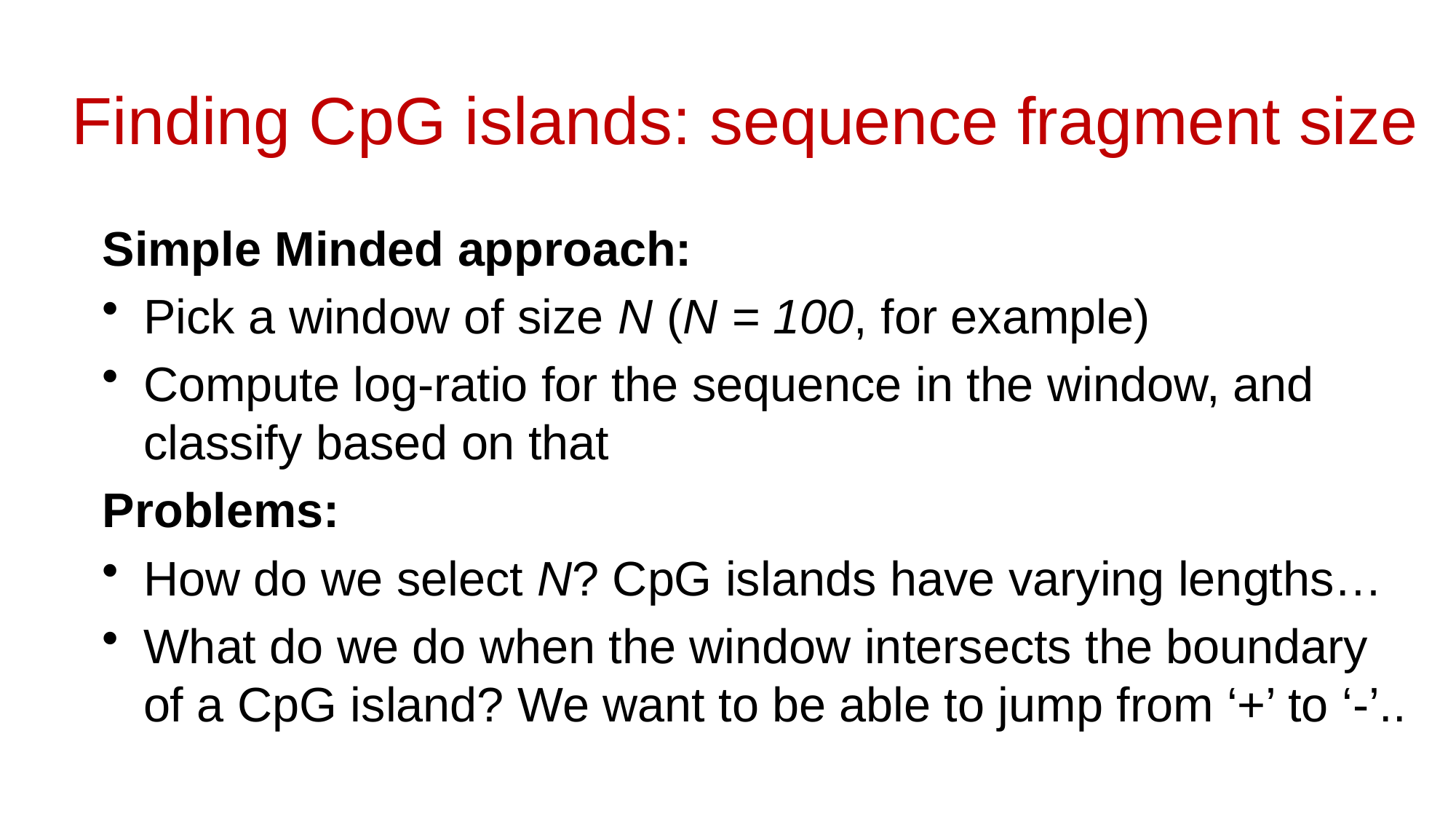

# Finding CpG islands: sequence fragment size
Simple Minded approach:
Pick a window of size N (N = 100, for example)
Compute log-ratio for the sequence in the window, and classify based on that
Problems:
How do we select N? CpG islands have varying lengths…
What do we do when the window intersects the boundary of a CpG island? We want to be able to jump from ‘+’ to ‘-’..
42